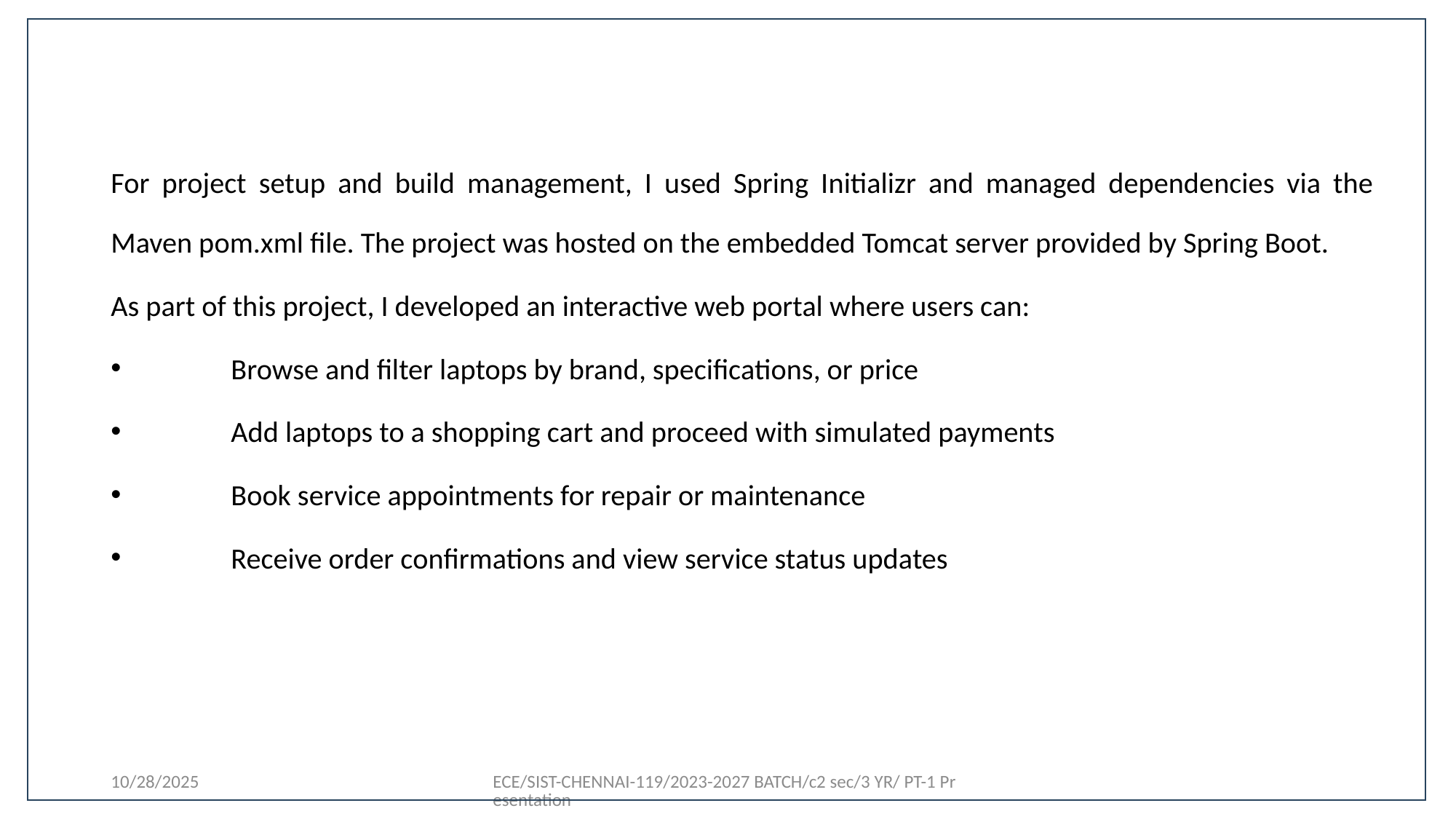

For project setup and build management, I used Spring Initializr and managed dependencies via the Maven pom.xml file. The project was hosted on the embedded Tomcat server provided by Spring Boot.
As part of this project, I developed an interactive web portal where users can:
Browse and filter laptops by brand, specifications, or price
Add laptops to a shopping cart and proceed with simulated payments
Book service appointments for repair or maintenance
Receive order confirmations and view service status updates

10/28/2025
ECE/SIST-CHENNAI-119/2023-2027 BATCH/c2 sec/3 YR/ PT-1 Presentation